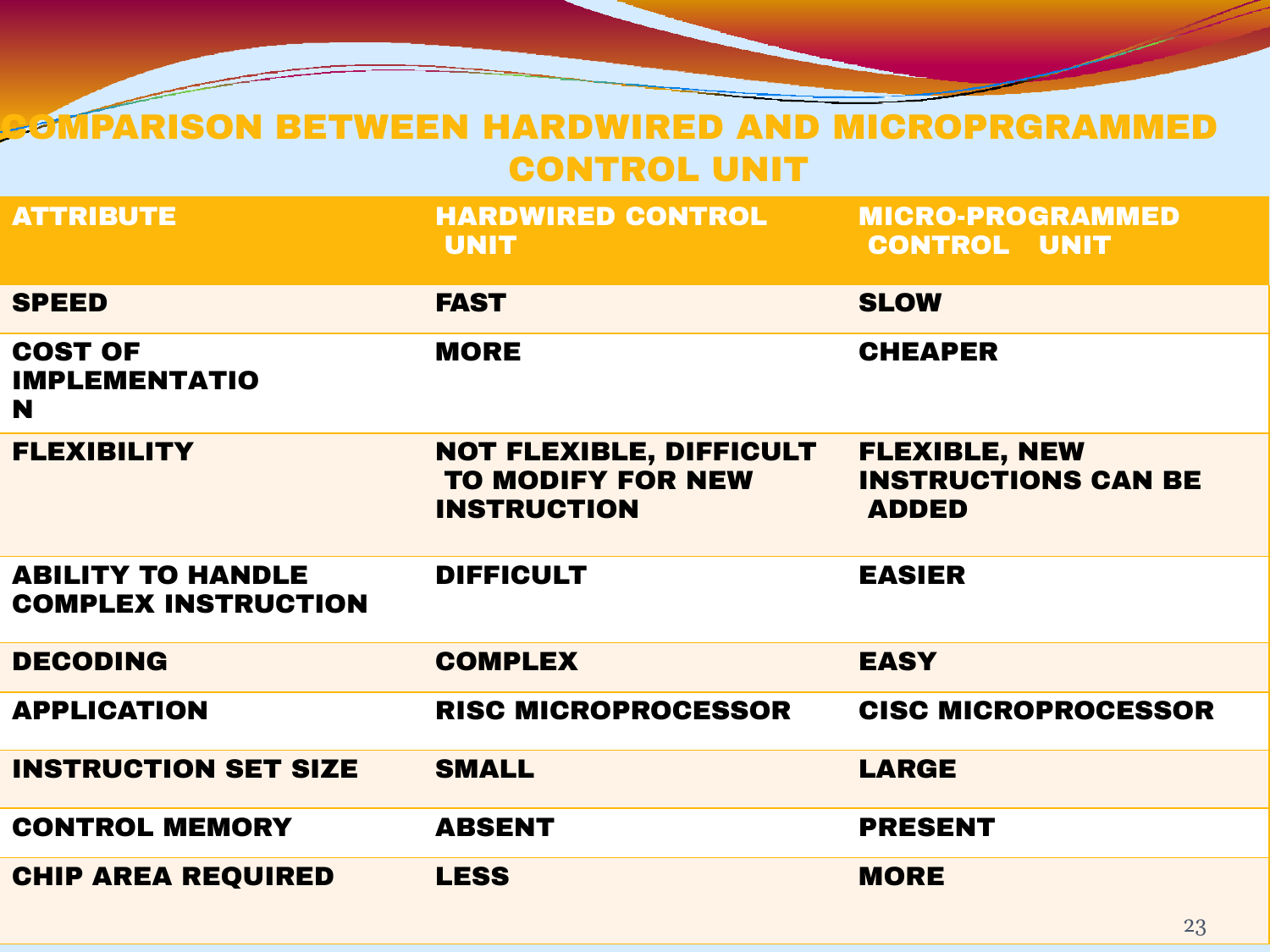

COMPARISON BETWEEN HARDWIRED AND MICROPRGRAMMED
CONTROL UNIT
| ATTRIBUTE | HARDWIRED CONTROL UNIT | MICRO-PROGRAMMED CONTROL UNIT |
| --- | --- | --- |
| SPEED | FAST | SLOW |
| COST OF IMPLEMENTATION | MORE | CHEAPER |
| FLEXIBILITY | NOT FLEXIBLE, DIFFICULT TO MODIFY FOR NEW INSTRUCTION | FLEXIBLE, NEW INSTRUCTIONS CAN BE ADDED |
| ABILITY TO HANDLE COMPLEX INSTRUCTION | DIFFICULT | EASIER |
| DECODING | COMPLEX | EASY |
| APPLICATION | RISC MICROPROCESSOR | CISC MICROPROCESSOR |
| INSTRUCTION SET SIZE | SMALL | LARGE |
| CONTROL MEMORY | ABSENT | PRESENT |
| CHIP AREA REQUIRED | LESS | MORE 23 |